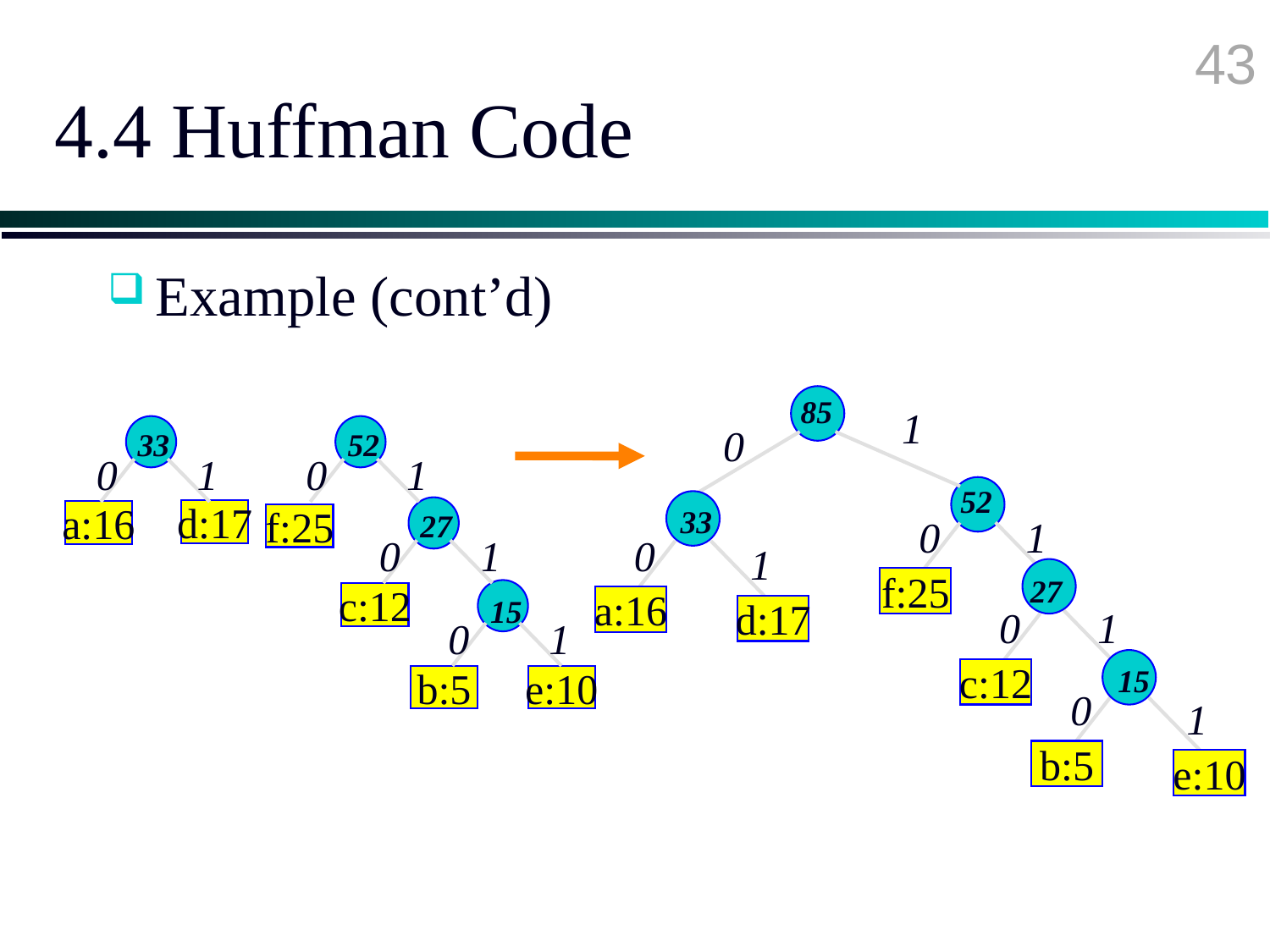

43
# 4.4 Huffman Code
Example (cont’d)
85

1
0

1
0

0

1

f:25
a:16
0
1
d:17

c:12
0
1

b:5
e:10

33
52
0
1
0
1

27
d:17
a:16
f:25
0

c:12
0
1

b:5
e:10
1
15

52
33
27
15
15